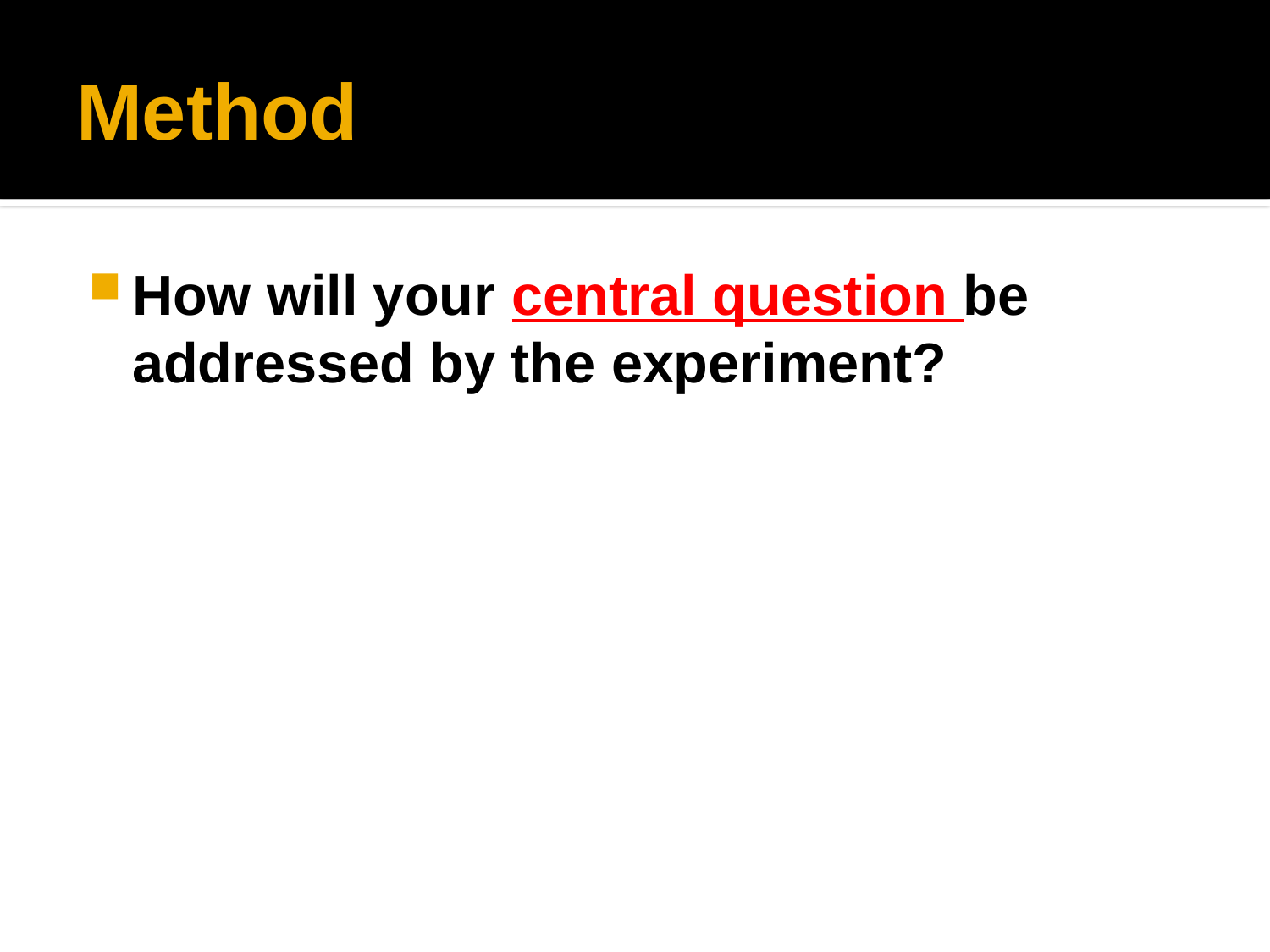

# Method
How will your central question be addressed by the experiment?